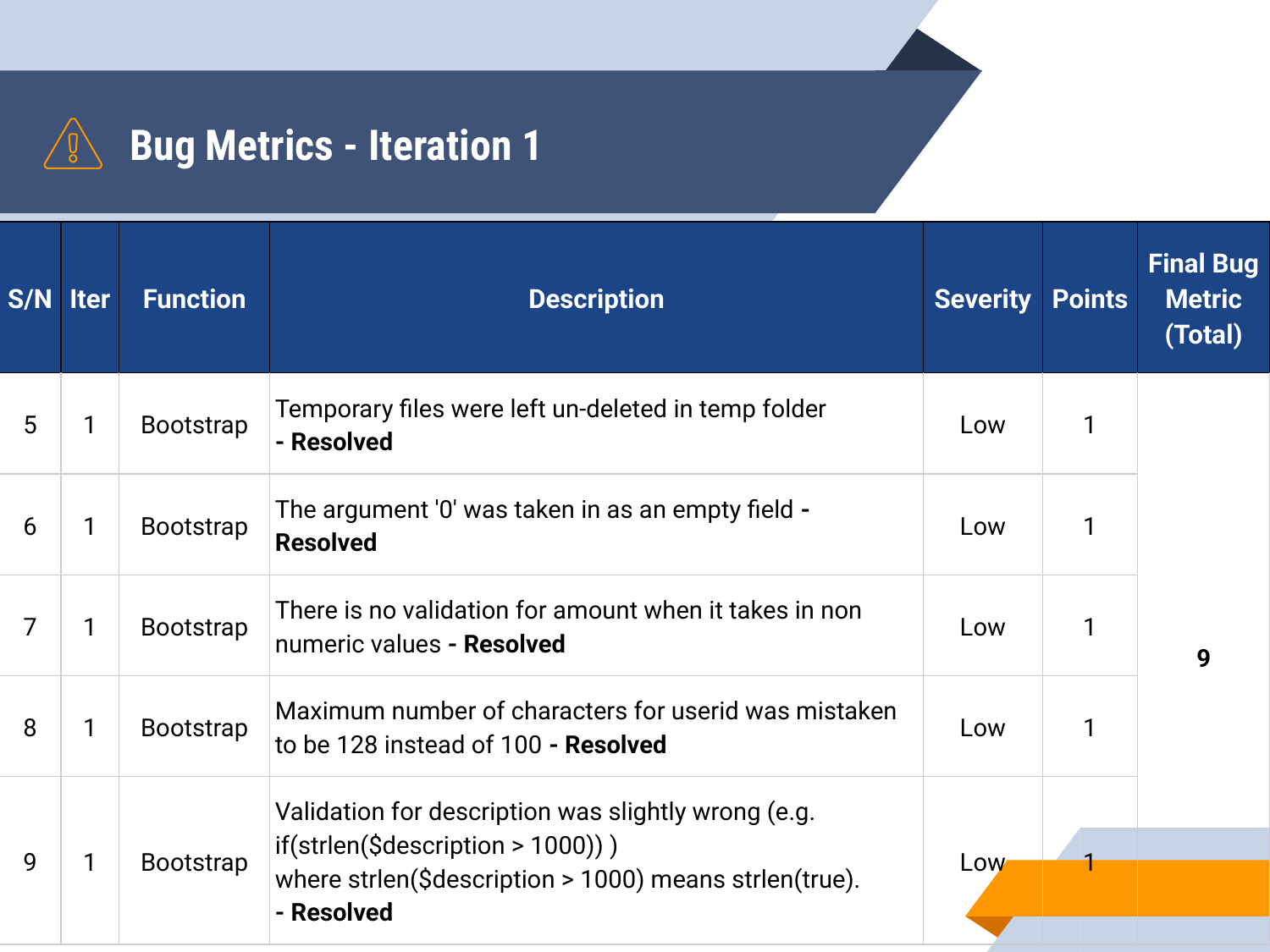

# Bug Metrics - Iteration 1

| S/N | Iter | Function | Description | Severity | Points | Final Bug Metric (Total) |
| --- | --- | --- | --- | --- | --- | --- |
| 5 | 1 | Bootstrap | Temporary files were left un-deleted in temp folder - Resolved | Low | 1 | 9 |
| 6 | 1 | Bootstrap | The argument '0' was taken in as an empty field - Resolved | Low | 1 |  |
| 7 | 1 | Bootstrap | There is no validation for amount when it takes in non numeric values - Resolved | Low | 1 |  |
| 8 | 1 | Bootstrap | Maximum number of characters for userid was mistaken to be 128 instead of 100 - Resolved | Low | 1 |  |
| 9 | 1 | Bootstrap | Validation for description was slightly wrong (e.g. if(strlen($description > 1000)) ) where strlen($description > 1000) means strlen(true). - Resolved | Low | 1 |  |